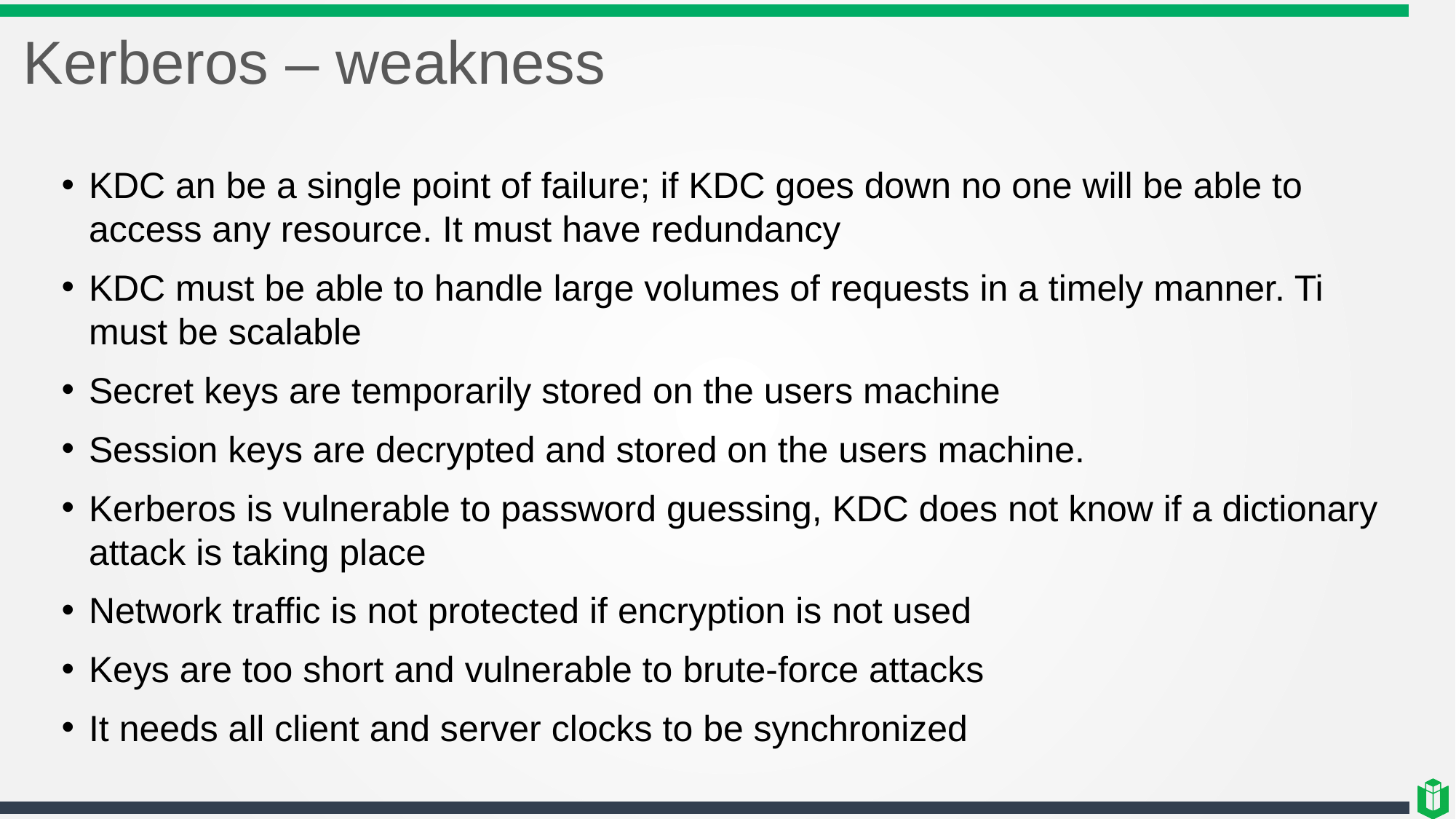

# Kerberos – weakness

KDC an be a single point of failure; if KDC goes down no one will be able to access any resource. It must have redundancy
KDC must be able to handle large volumes of requests in a timely manner. Ti must be scalable
Secret keys are temporarily stored on the users machine
Session keys are decrypted and stored on the users machine.
Kerberos is vulnerable to password guessing, KDC does not know if a dictionary attack is taking place
Network traffic is not protected if encryption is not used
Keys are too short and vulnerable to brute-force attacks
It needs all client and server clocks to be synchronized